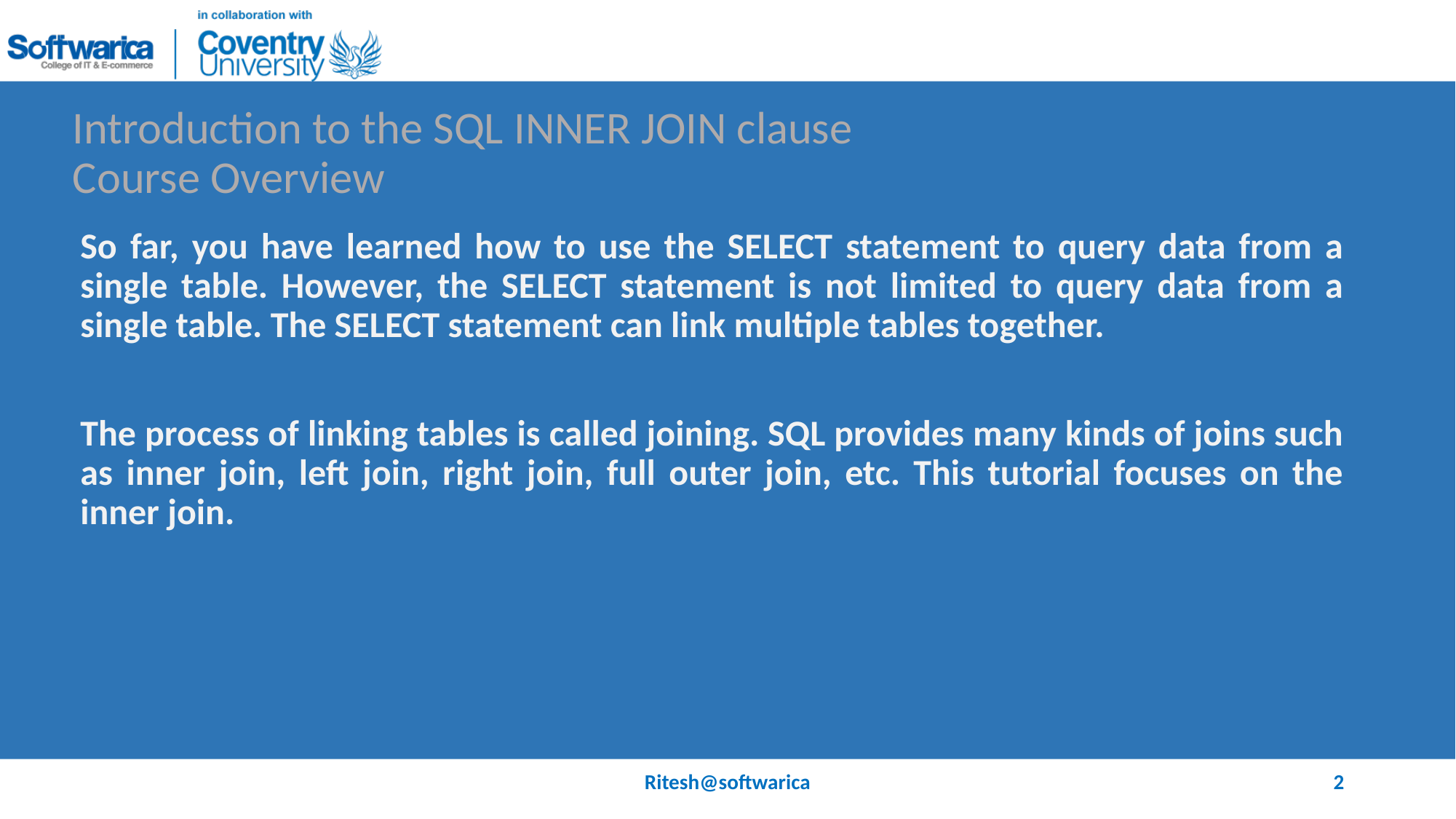

# Introduction to the SQL INNER JOIN clause Course Overview
So far, you have learned how to use the SELECT statement to query data from a single table. However, the SELECT statement is not limited to query data from a single table. The SELECT statement can link multiple tables together.

The process of linking tables is called joining. SQL provides many kinds of joins such as inner join, left join, right join, full outer join, etc. This tutorial focuses on the inner join.
Ritesh@softwarica
2